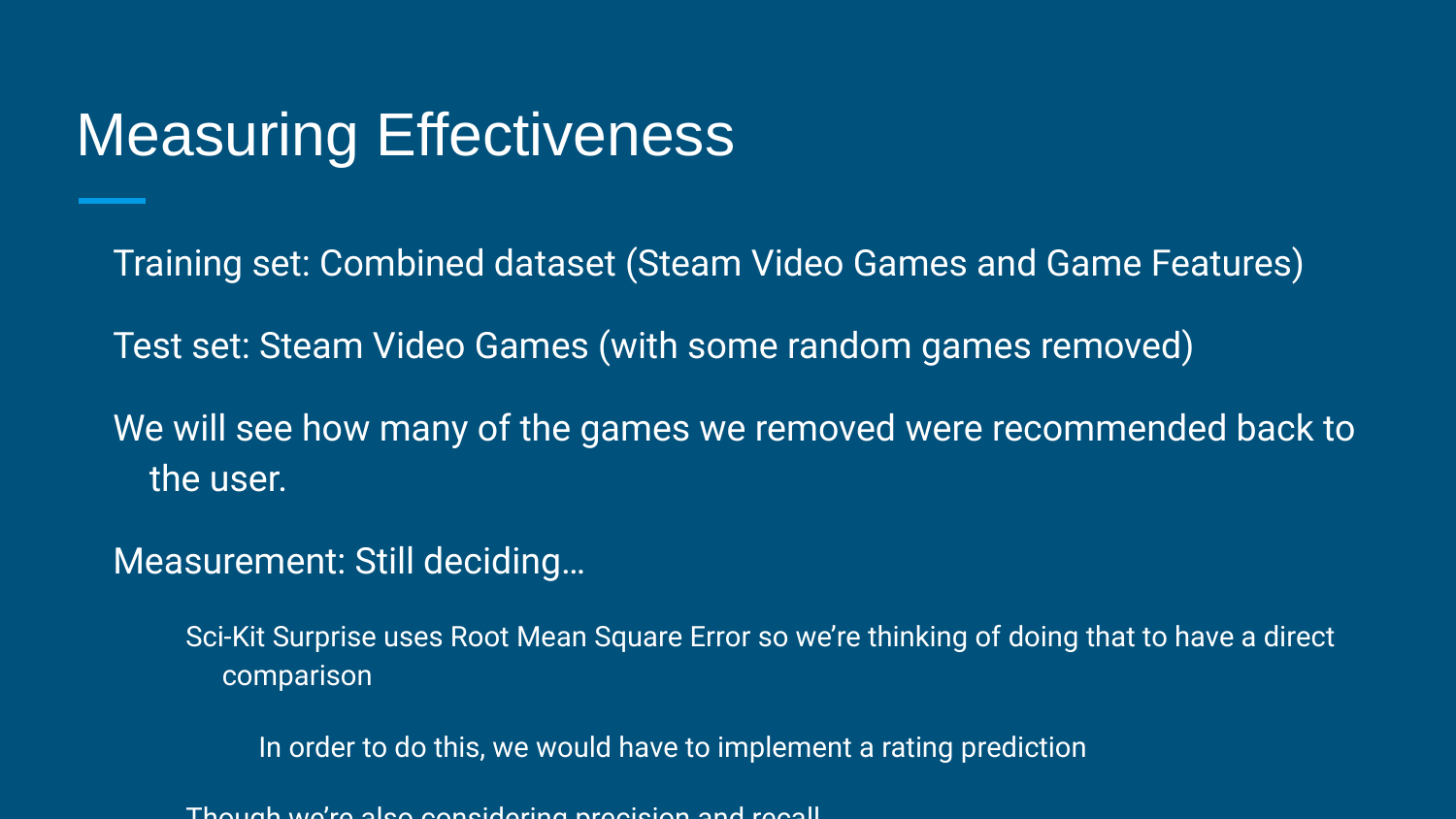

# Measuring Effectiveness
Training set: Combined dataset (Steam Video Games and Game Features)
Test set: Steam Video Games (with some random games removed)
We will see how many of the games we removed were recommended back to the user.
Measurement: Still deciding…
Sci-Kit Surprise uses Root Mean Square Error so we’re thinking of doing that to have a direct comparison
In order to do this, we would have to implement a rating prediction
Though we’re also considering precision and recall.
Precision -- Correctly recommended games / All recommended games
Recall -- Correctly recommended games / All games that should have been recommended.